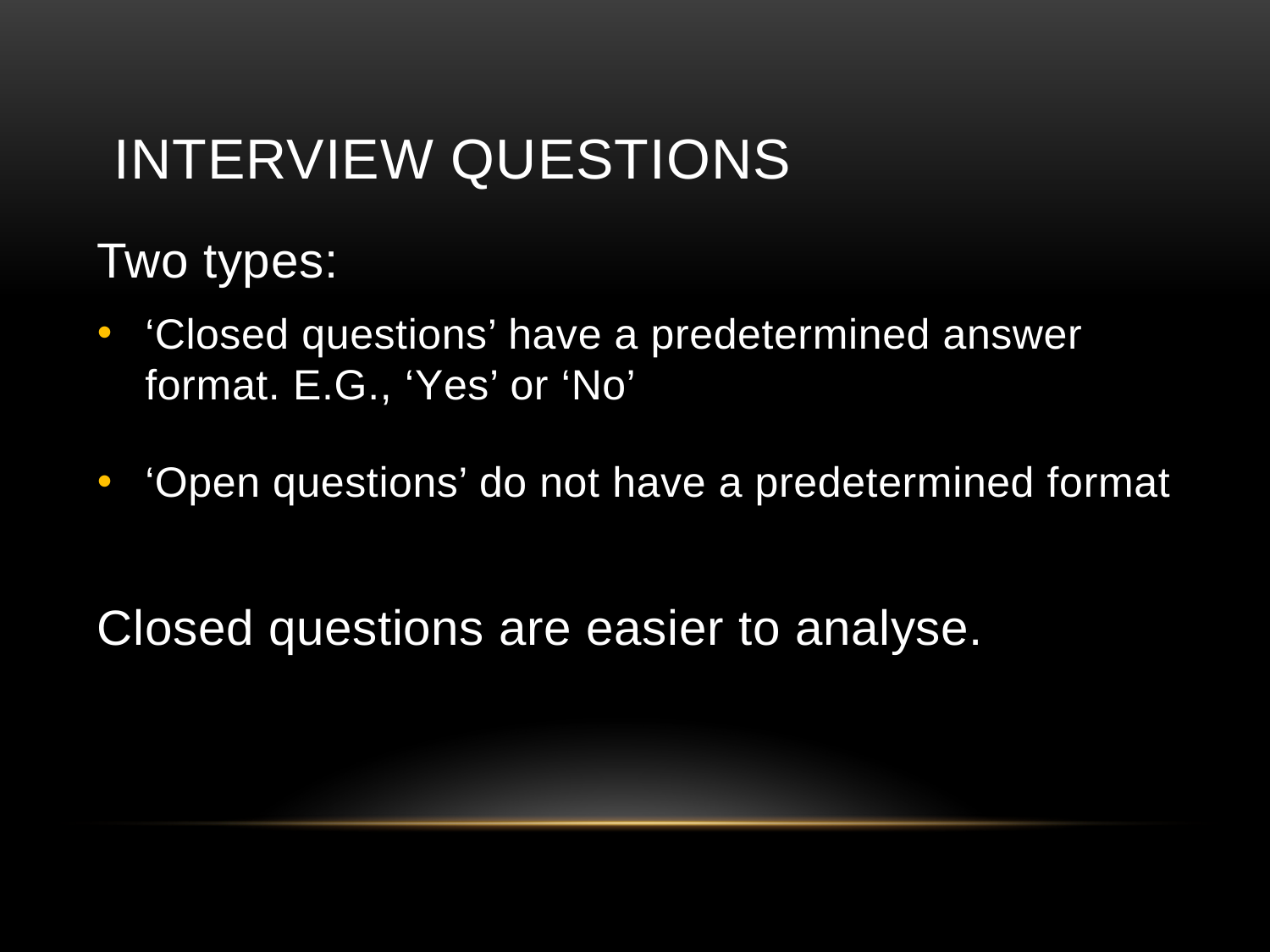

# Interview Questions
Two types:
‘Closed questions’ have a predetermined answer format. E.G., ‘Yes’ or ‘No’

‘Open questions’ do not have a predetermined format

Closed questions are easier to analyse.